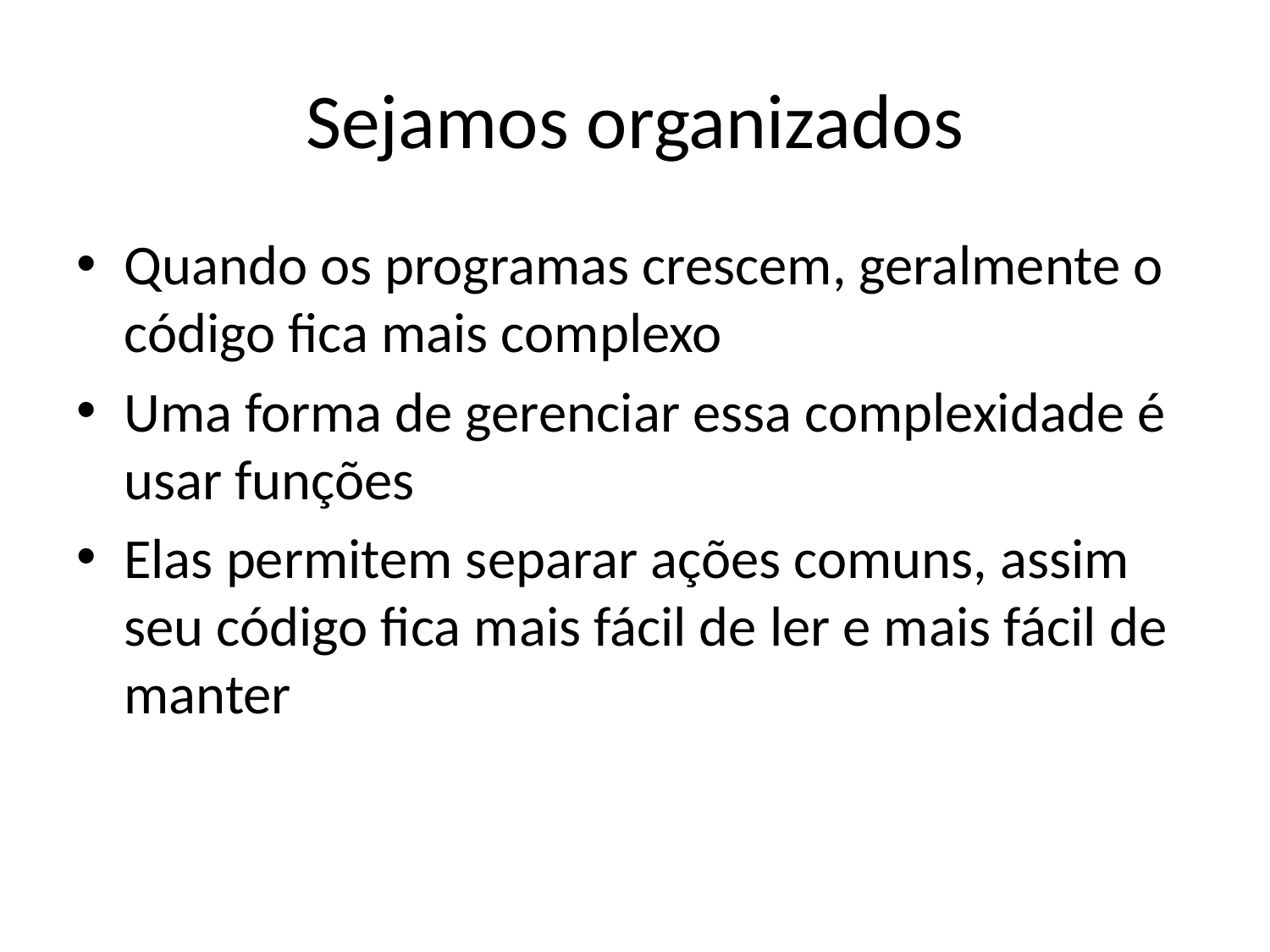

# Sejamos organizados
Quando os programas crescem, geralmente o código fica mais complexo
Uma forma de gerenciar essa complexidade é usar funções
Elas permitem separar ações comuns, assim seu código fica mais fácil de ler e mais fácil de manter